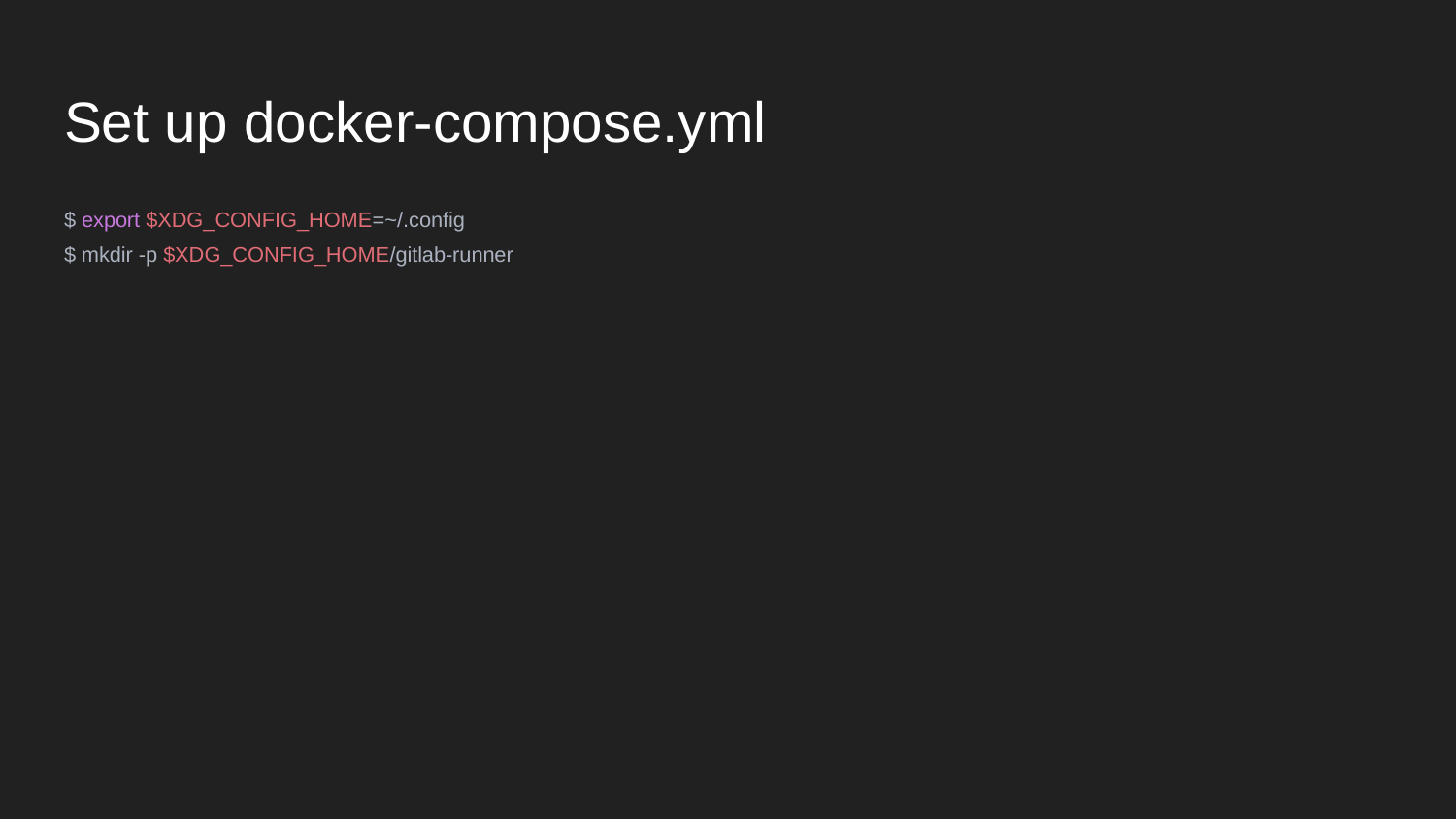

# Set up docker-compose.yml
$ export $XDG_CONFIG_HOME=~/.config
$ mkdir -p $XDG_CONFIG_HOME/gitlab-runner